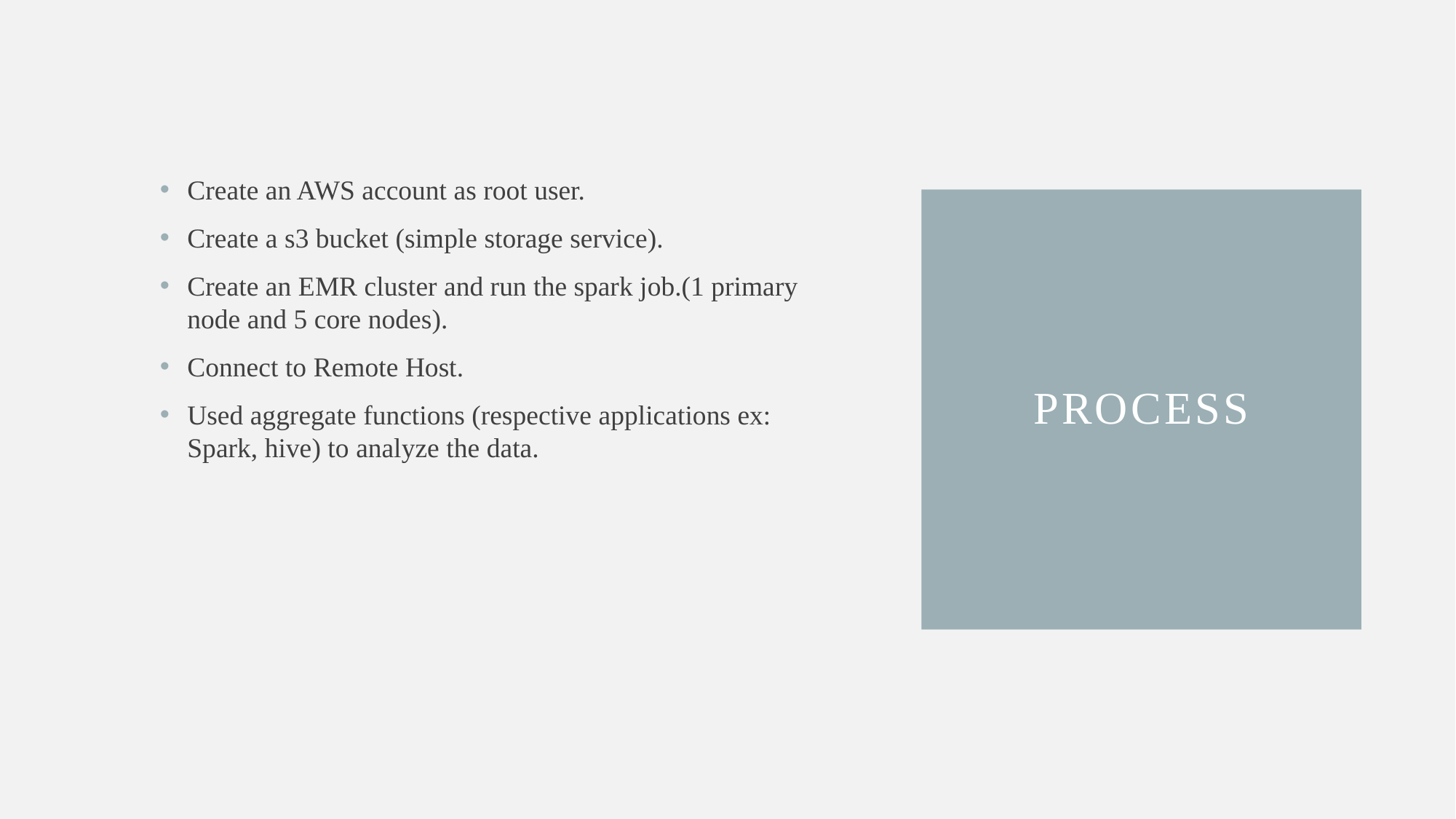

Create an AWS account as root user.
Create a s3 bucket (simple storage service).
Create an EMR cluster and run the spark job.(1 primary node and 5 core nodes).
Connect to Remote Host.
Used aggregate functions (respective applications ex: Spark, hive) to analyze the data.

# PROCESS